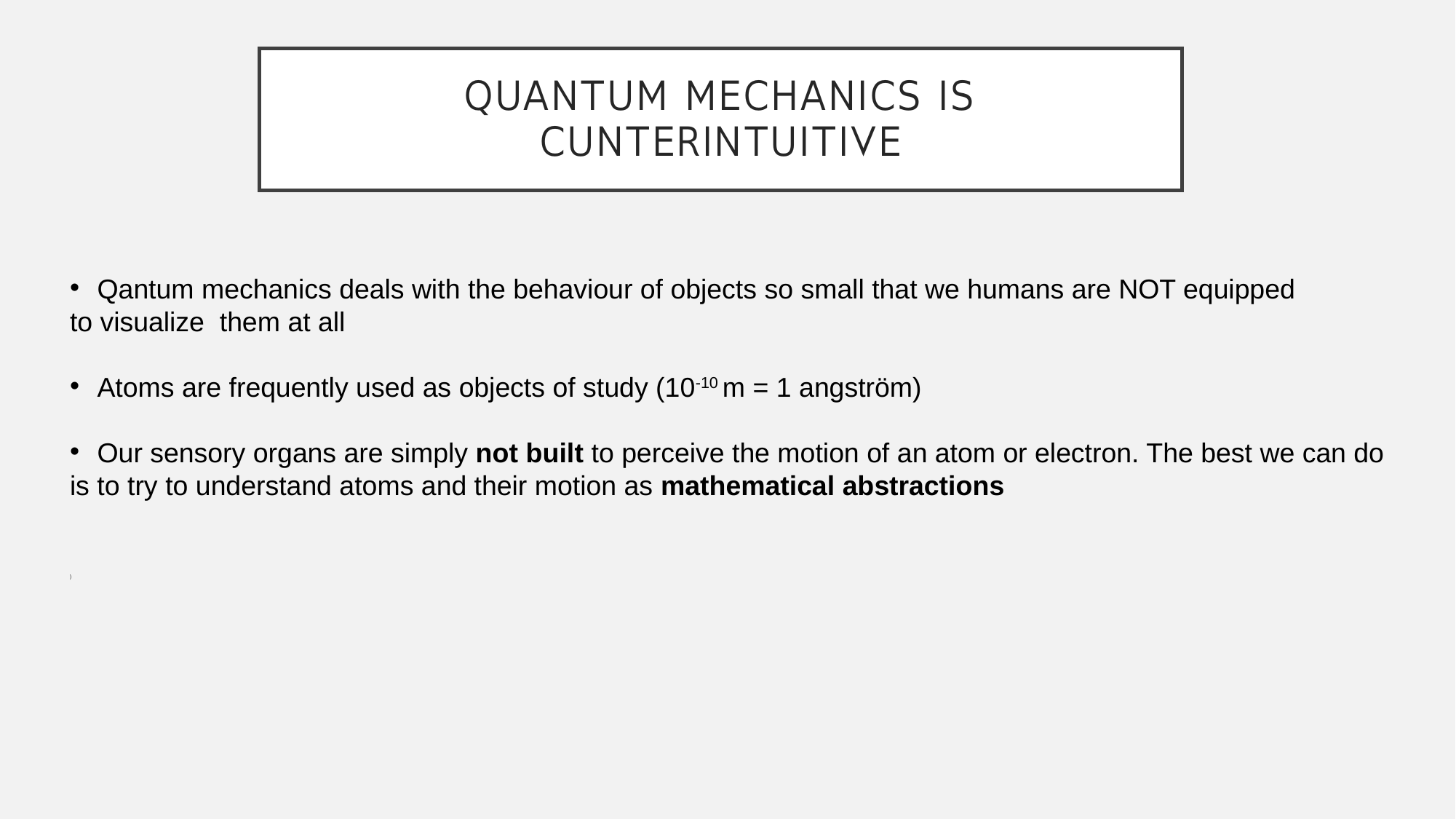

# QUANTUM MECHANICS IS CUNTERINTUITIVE

Qantum mechanics deals with the behaviour of objects so small that we humans are NOT equipped
to visualize  them at all

Atoms are frequently used as objects of study (10-10 m = 1 angström)

Our sensory organs are simply not built to perceive the motion of an atom or electron. The best we can do
is to try to understand atoms and their motion as mathematical abstractions

)